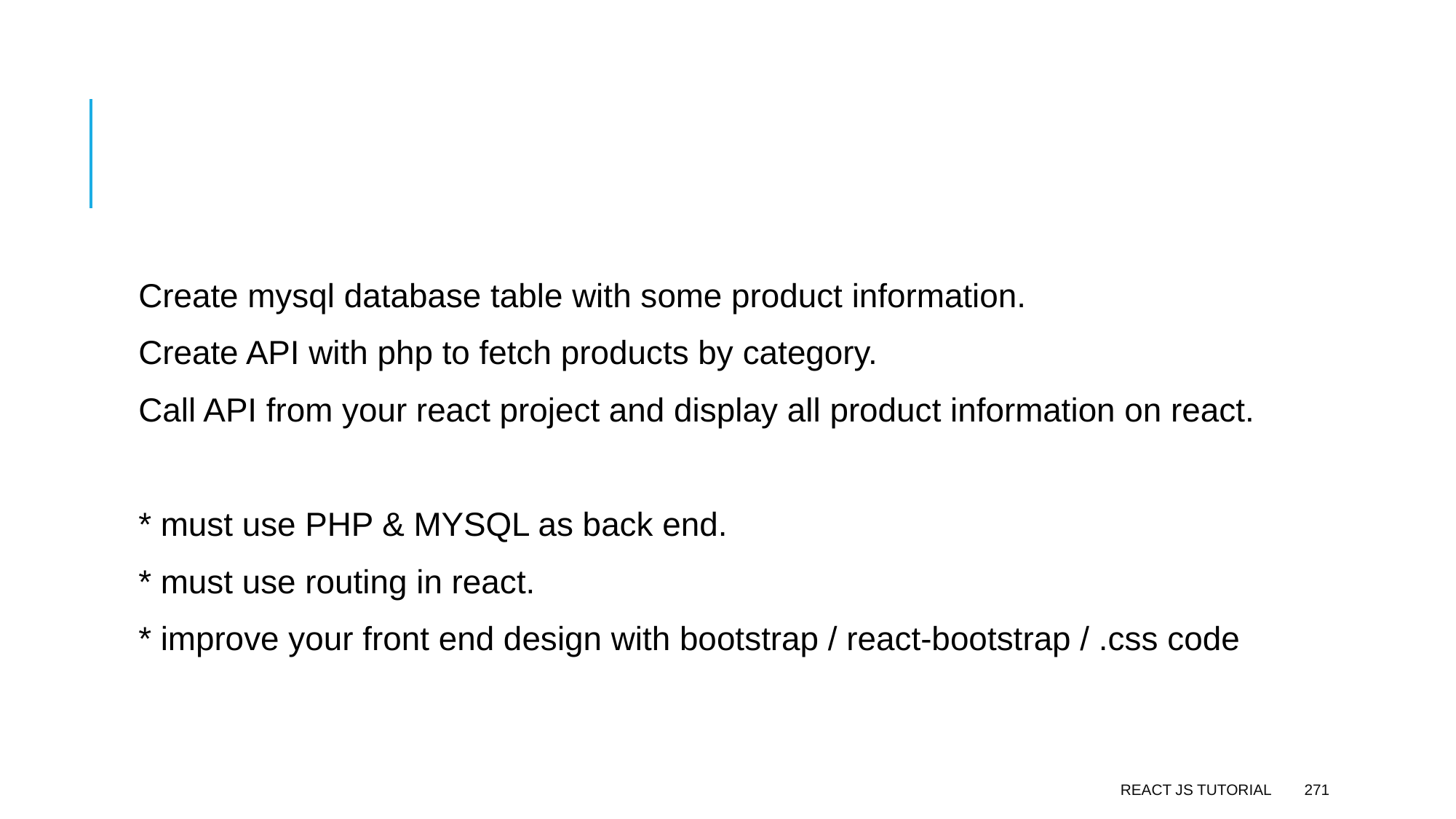

#
Create mysql database table with some product information.
Create API with php to fetch products by category.
Call API from your react project and display all product information on react.

* must use PHP & MYSQL as back end.
* must use routing in react.
* improve your front end design with bootstrap / react-bootstrap / .css code
React JS Tutorial
271